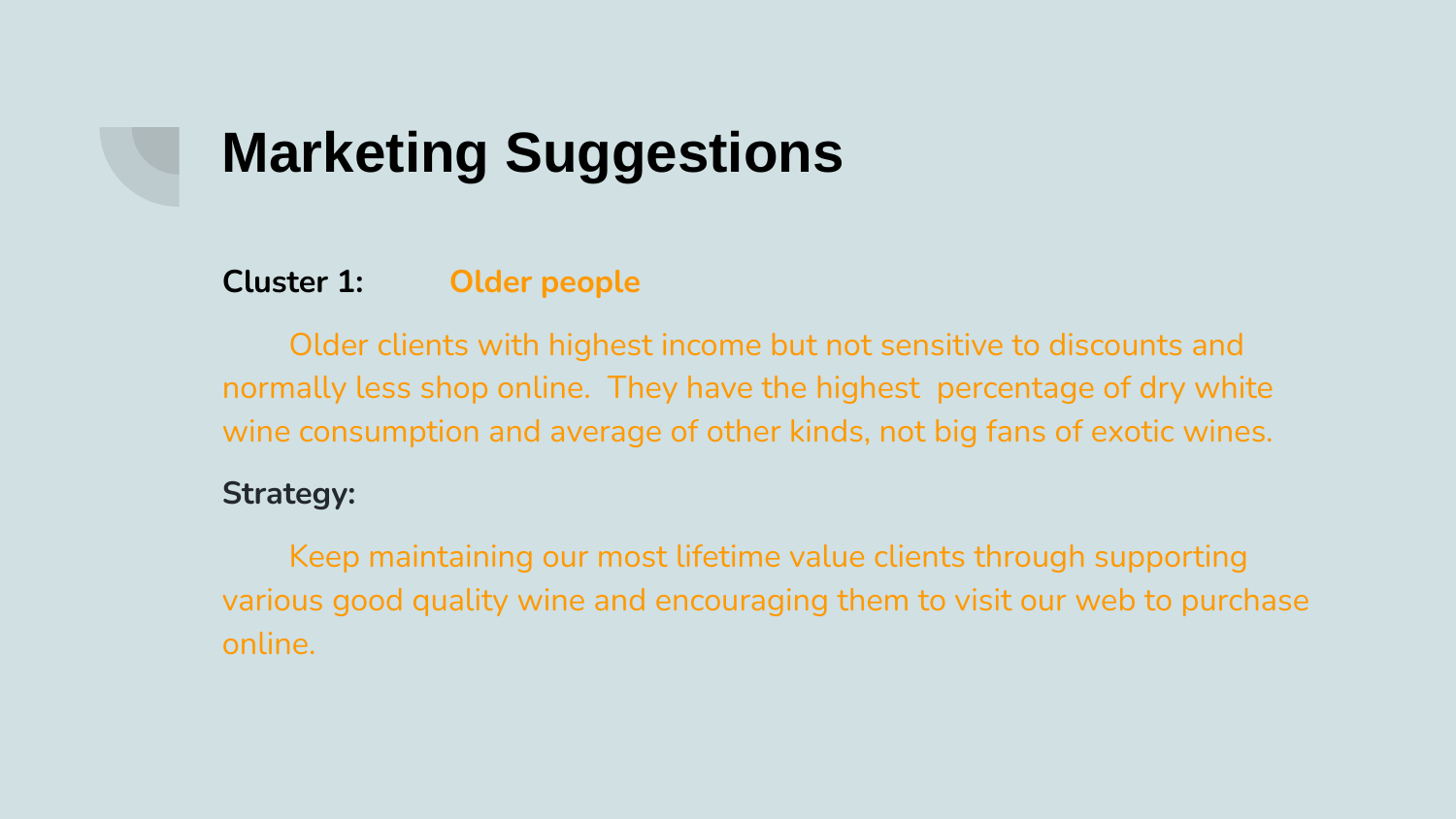

Marketing Suggestions
Cluster 1: 	Older people
Older clients with highest income but not sensitive to discounts and normally less shop online.  They have the highest  percentage of dry white wine consumption and average of other kinds, not big fans of exotic wines.
Strategy:
Keep maintaining our most lifetime value clients through supporting various good quality wine and encouraging them to visit our web to purchase online.